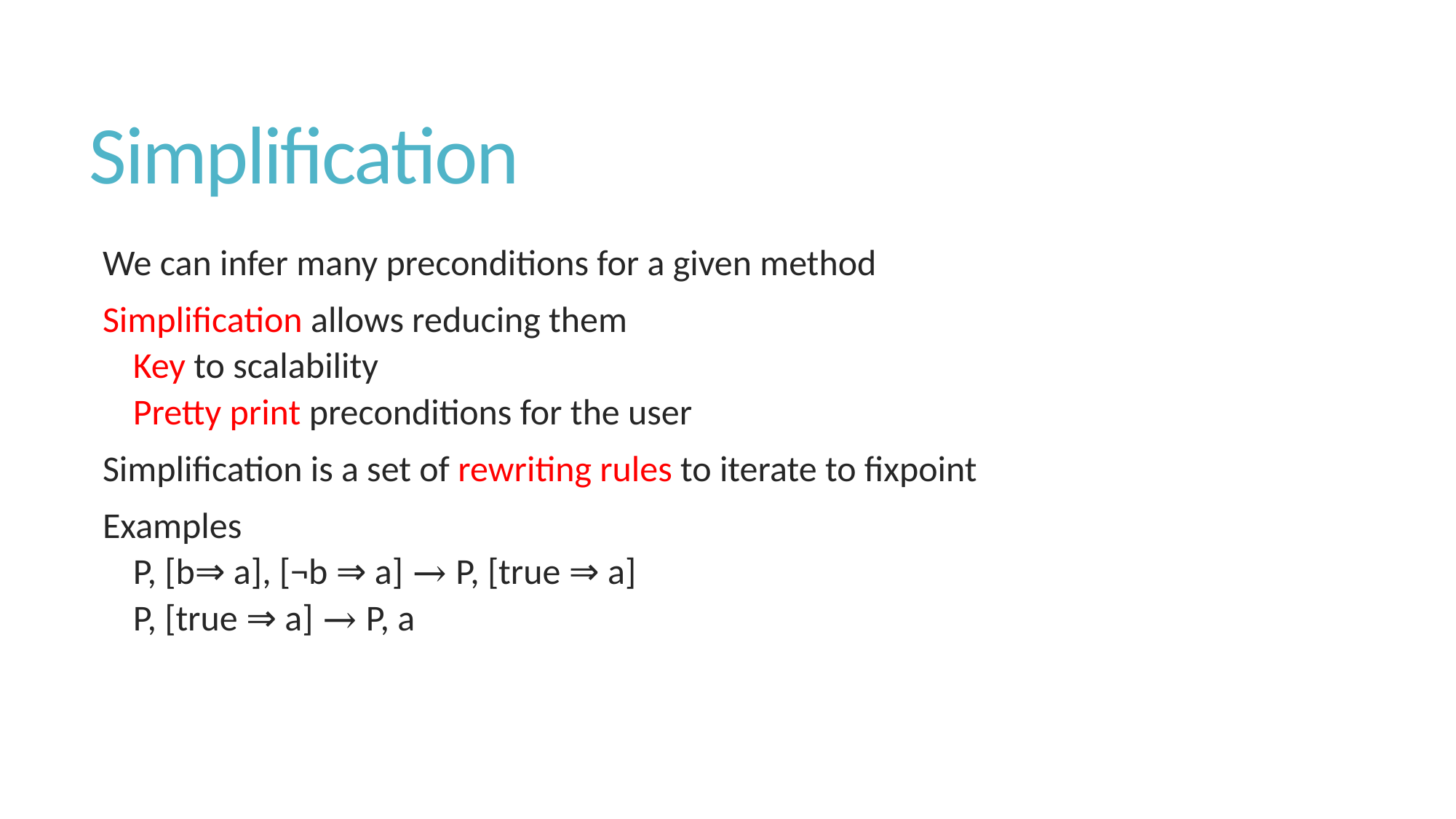

# Simplification
We can infer many preconditions for a given method
Simplification allows reducing them
Key to scalability
Pretty print preconditions for the user
Simplification is a set of rewriting rules to iterate to fixpoint
Examples
P, [b⇒ a], [¬b ⇒ a] → P, [true ⇒ a]
P, [true ⇒ a] → P, a